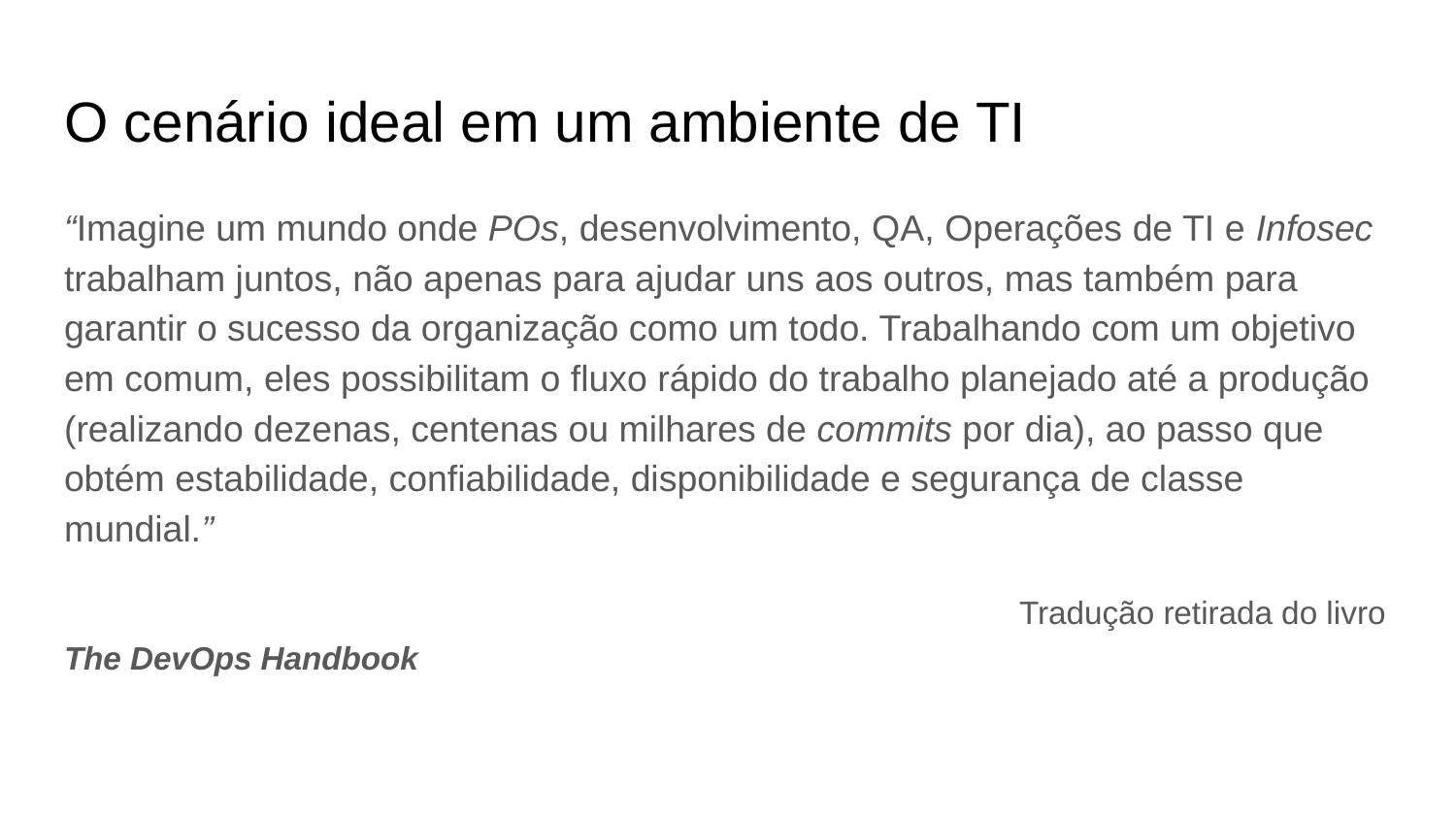

# O cenário ideal em um ambiente de TI
“Imagine um mundo onde POs, desenvolvimento, QA, Operações de TI e Infosec trabalham juntos, não apenas para ajudar uns aos outros, mas também para garantir o sucesso da organização como um todo. Trabalhando com um objetivo em comum, eles possibilitam o fluxo rápido do trabalho planejado até a produção (realizando dezenas, centenas ou milhares de commits por dia), ao passo que obtém estabilidade, confiabilidade, disponibilidade e segurança de classe mundial.”
						        Tradução retirada do livro The DevOps Handbook